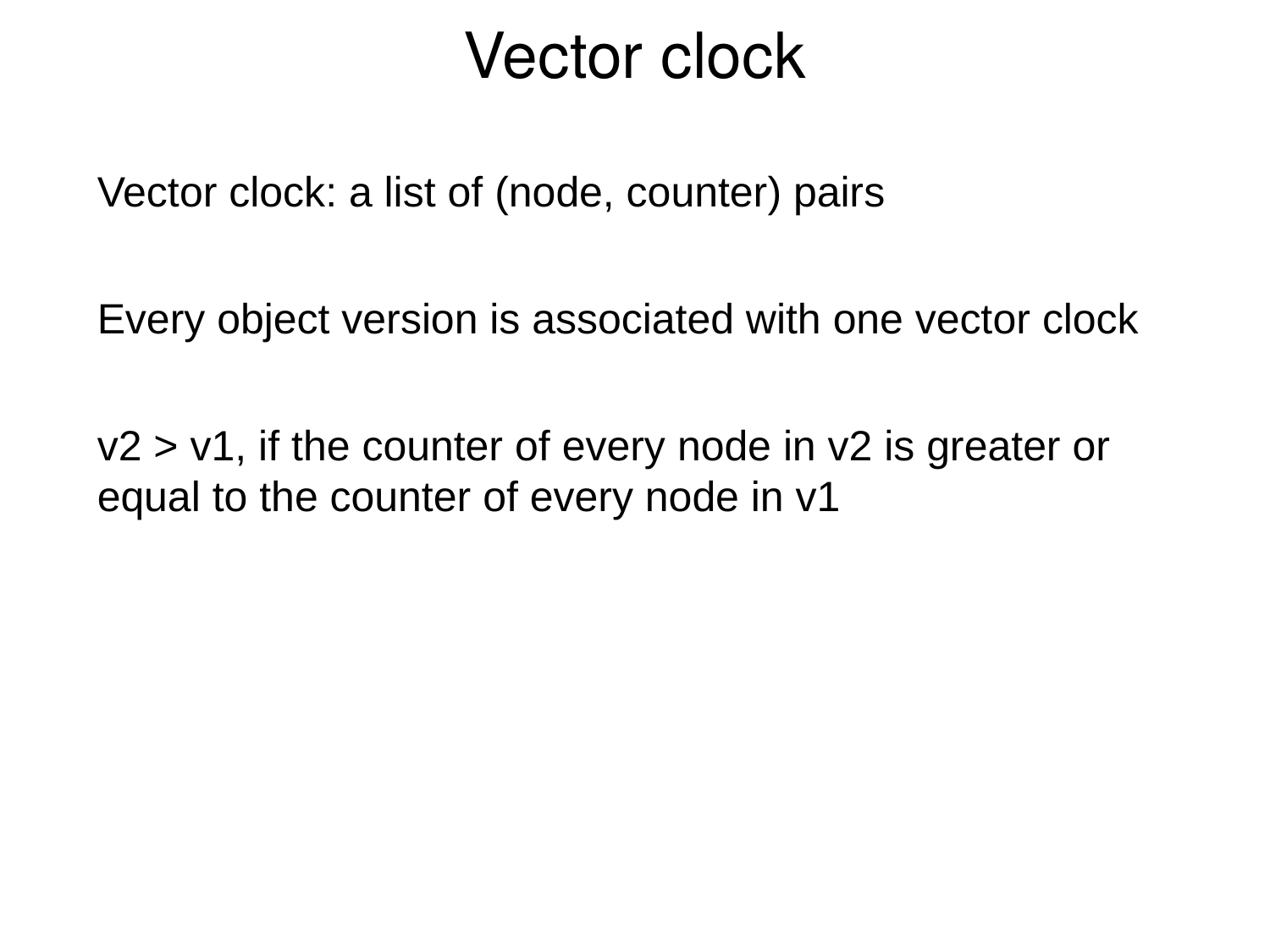

# Vector clock
Vector clock: a list of (node, counter) pairs

Every object version is associated with one vector clock

v2 > v1, if the counter of every node in v2 is greater or equal to the counter of every node in v1